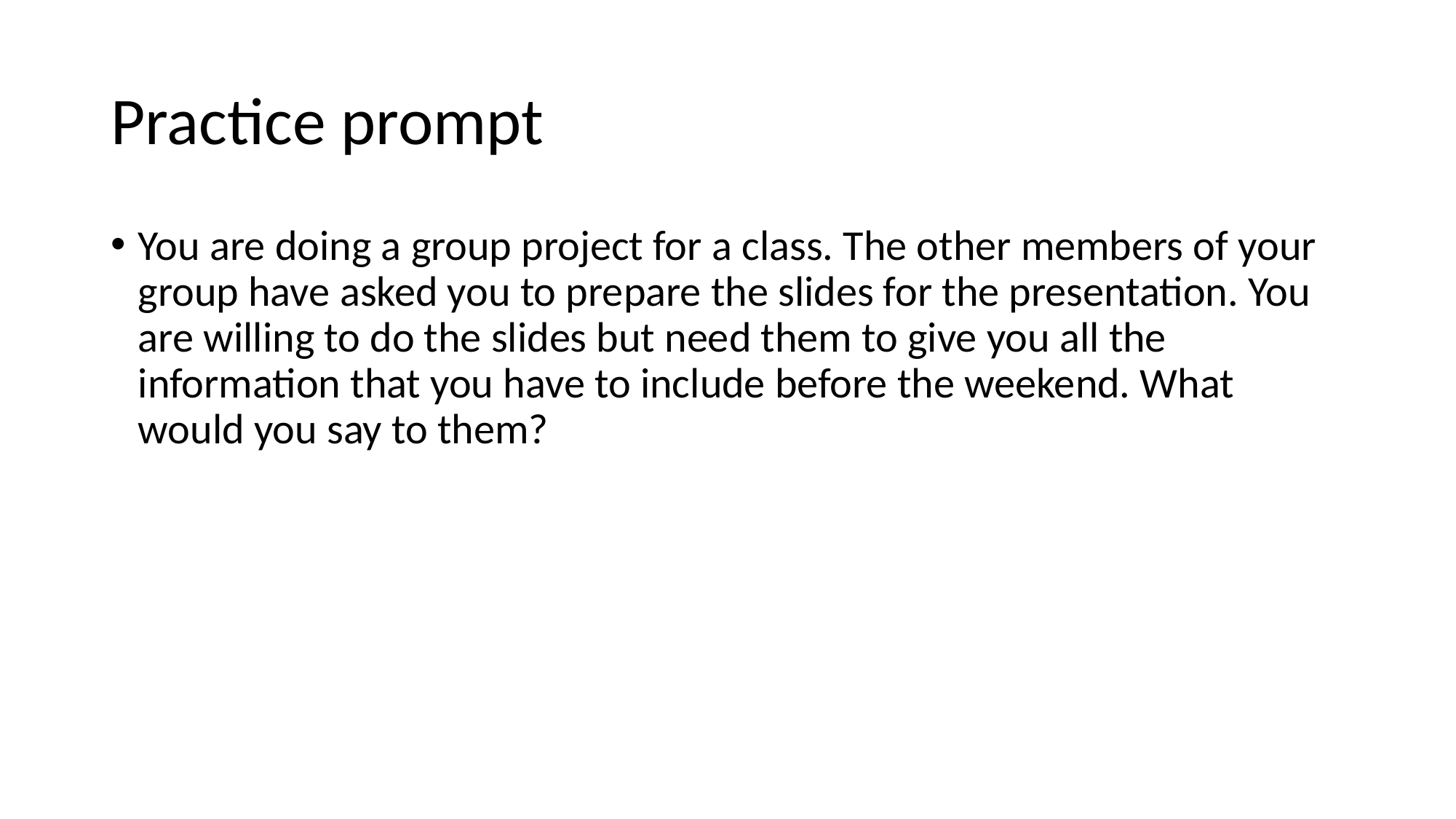

# Practice prompt
You are doing a group project for a class. The other members of your group have asked you to prepare the slides for the presentation. You are willing to do the slides but need them to give you all the information that you have to include before the weekend. What would you say to them?